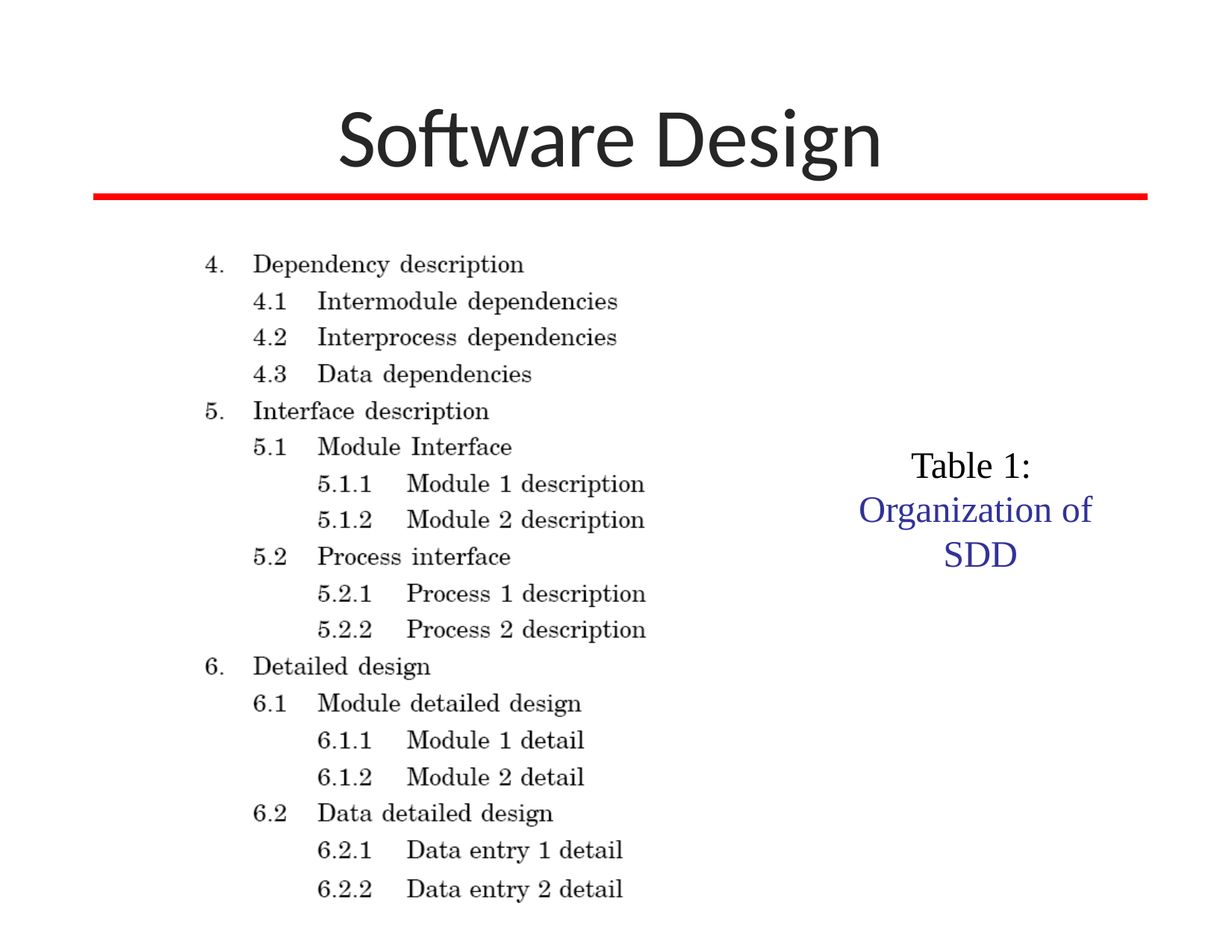

Software Design

Table 1:  Organization of  SDD